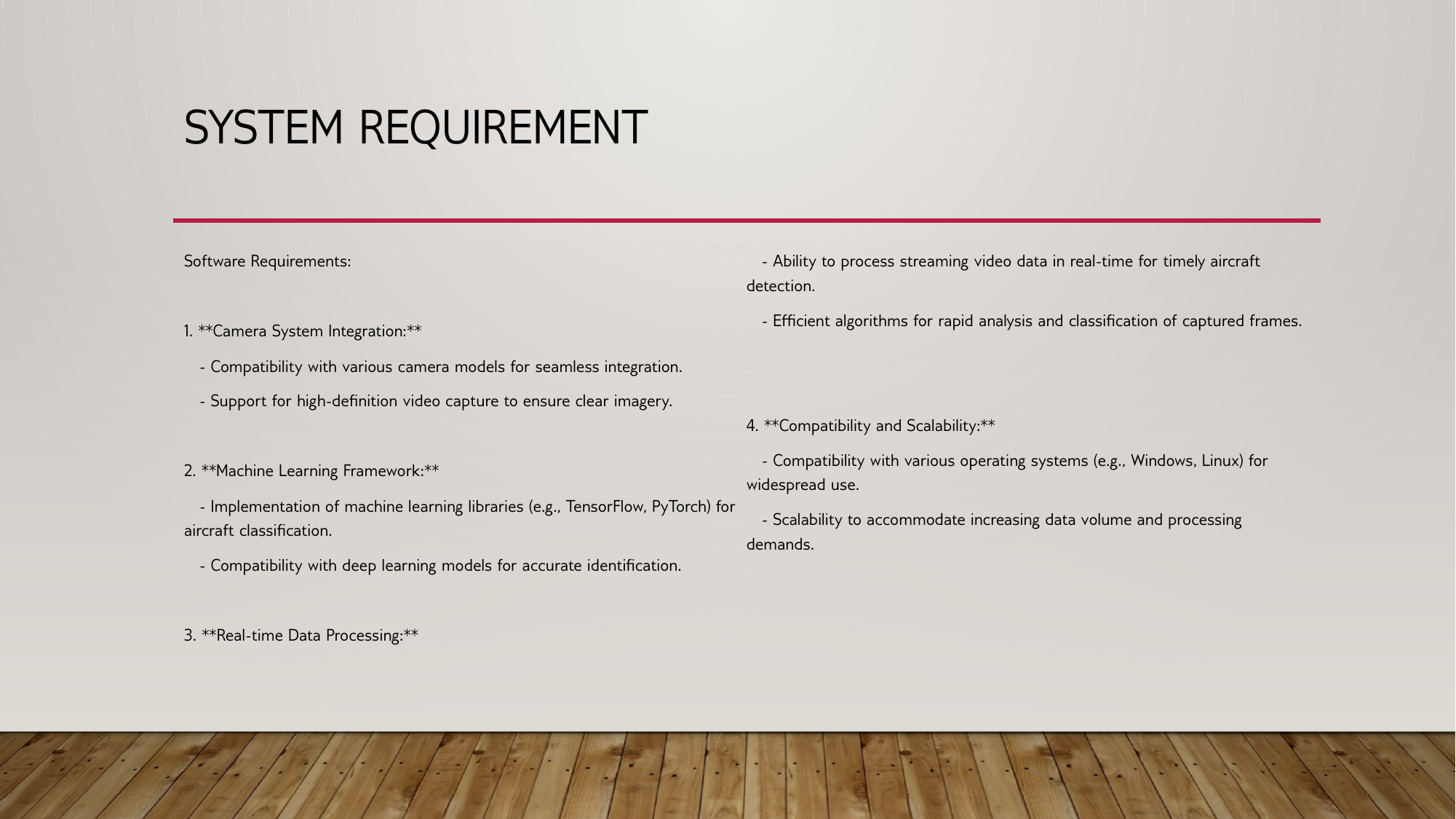

# System requirement
Software Requirements:

1. **Camera System Integration:**
   - Compatibility with various camera models for seamless integration.
   - Support for high-definition video capture to ensure clear imagery.

2. **Machine Learning Framework:**
   - Implementation of machine learning libraries (e.g., TensorFlow, PyTorch) for aircraft classification.
   - Compatibility with deep learning models for accurate identification.

3. **Real-time Data Processing:**
   - Ability to process streaming video data in real-time for timely aircraft detection.
   - Efficient algorithms for rapid analysis and classification of captured frames.

4. **Compatibility and Scalability:**
   - Compatibility with various operating systems (e.g., Windows, Linux) for widespread use.
   - Scalability to accommodate increasing data volume and processing demands.